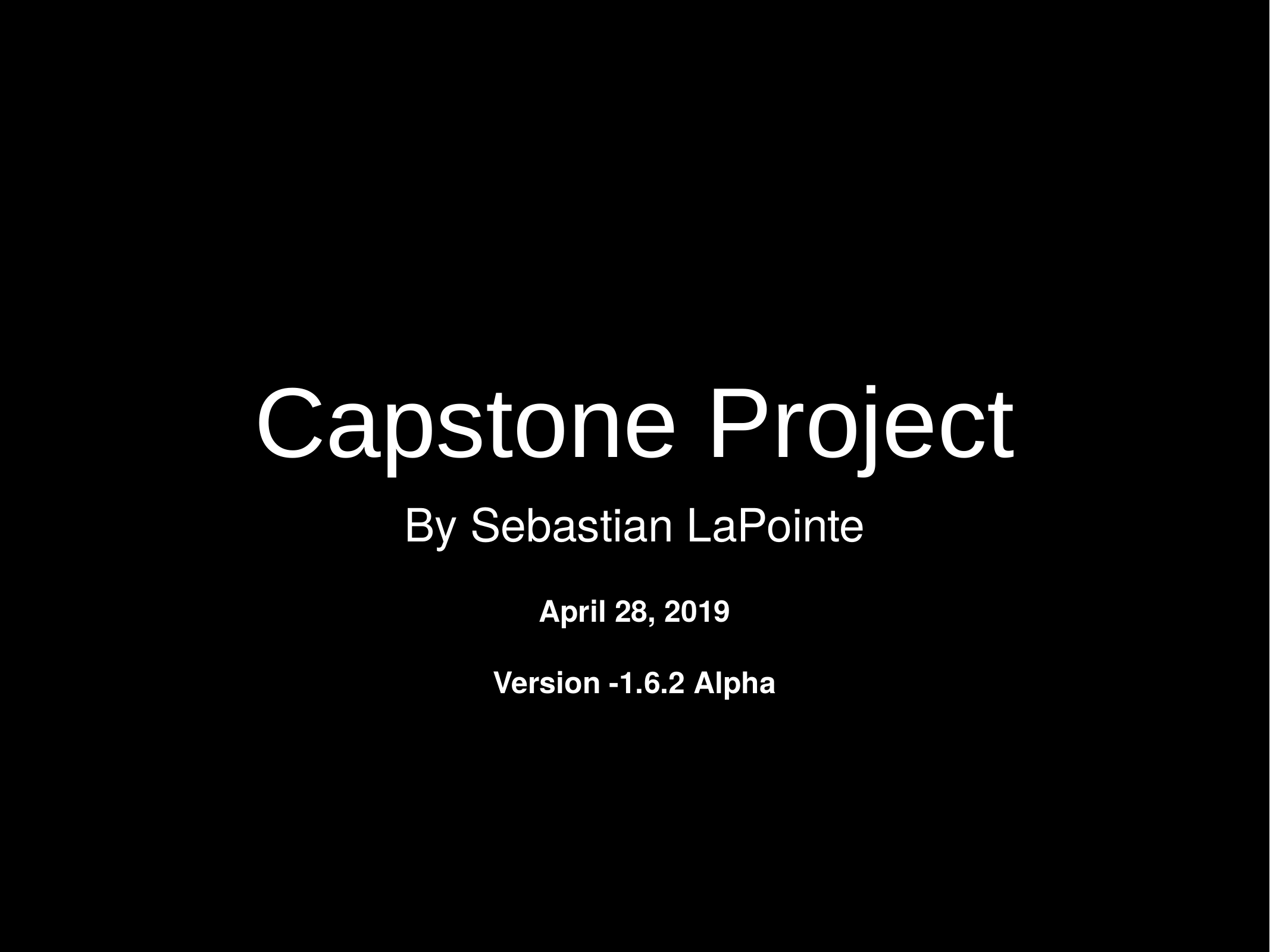

# Capstone Project
By Sebastian LaPointe
April 28, 2019

Version -1.6.2 Alpha